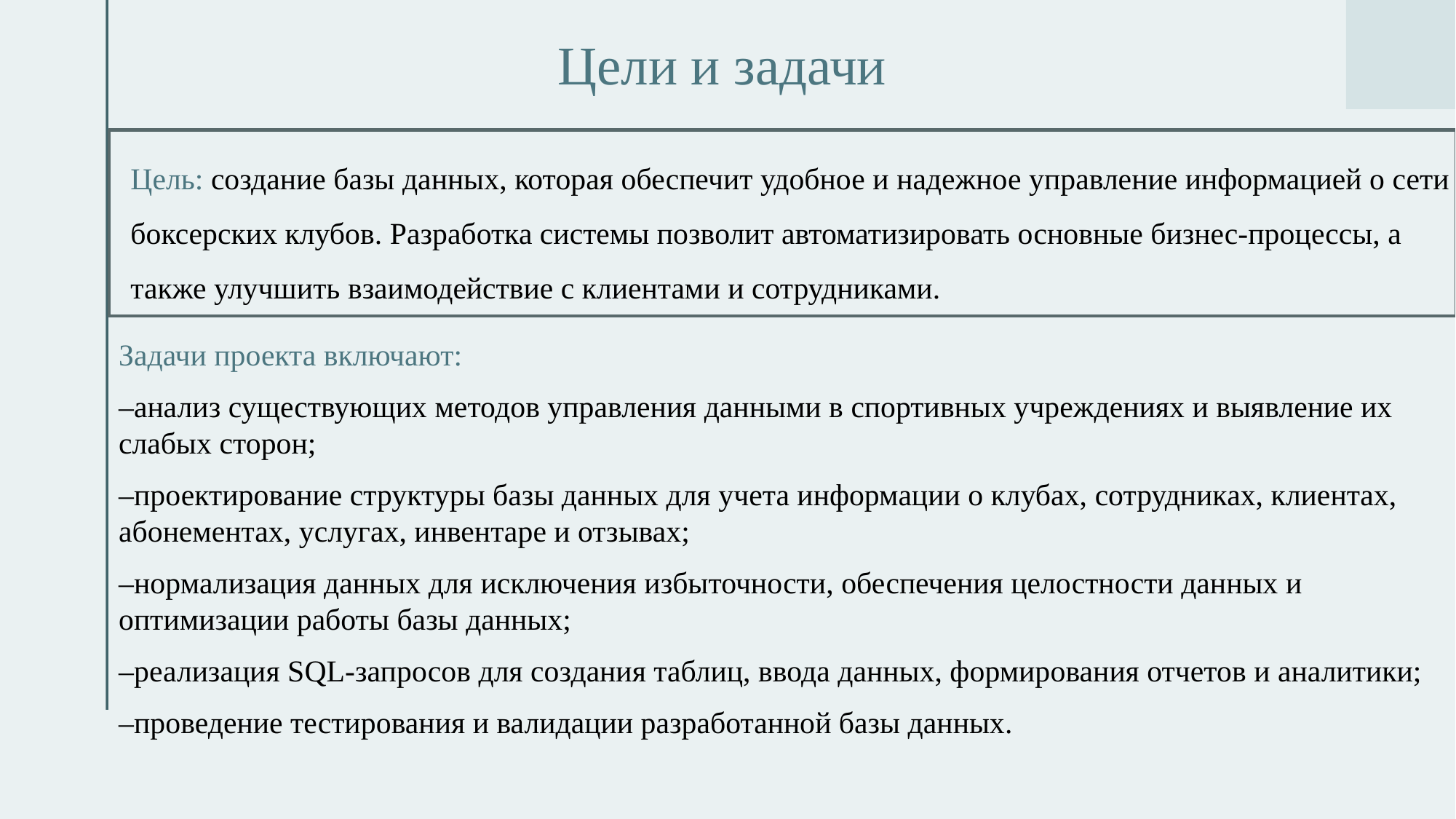

# Цели и задачи
Цель: создание базы данных, которая обеспечит удобное и надежное управление информацией о сети боксерских клубов. Разработка системы позволит автоматизировать основные бизнес-процессы, а также улучшить взаимодействие с клиентами и сотрудниками.
Задачи проекта включают:
­­­­–анализ существующих методов управления данными в спортивных учреждениях и выявление их слабых сторон;
–проектирование структуры базы данных для учета информации о клубах, сотрудниках, клиентах, абонементах, услугах, инвентаре и отзывах;
–нормализация данных для исключения избыточности, обеспечения целостности данных и оптимизации работы базы данных;
–реализация SQL-запросов для создания таблиц, ввода данных, формирования отчетов и аналитики;
–проведение тестирования и валидации разработанной базы данных.